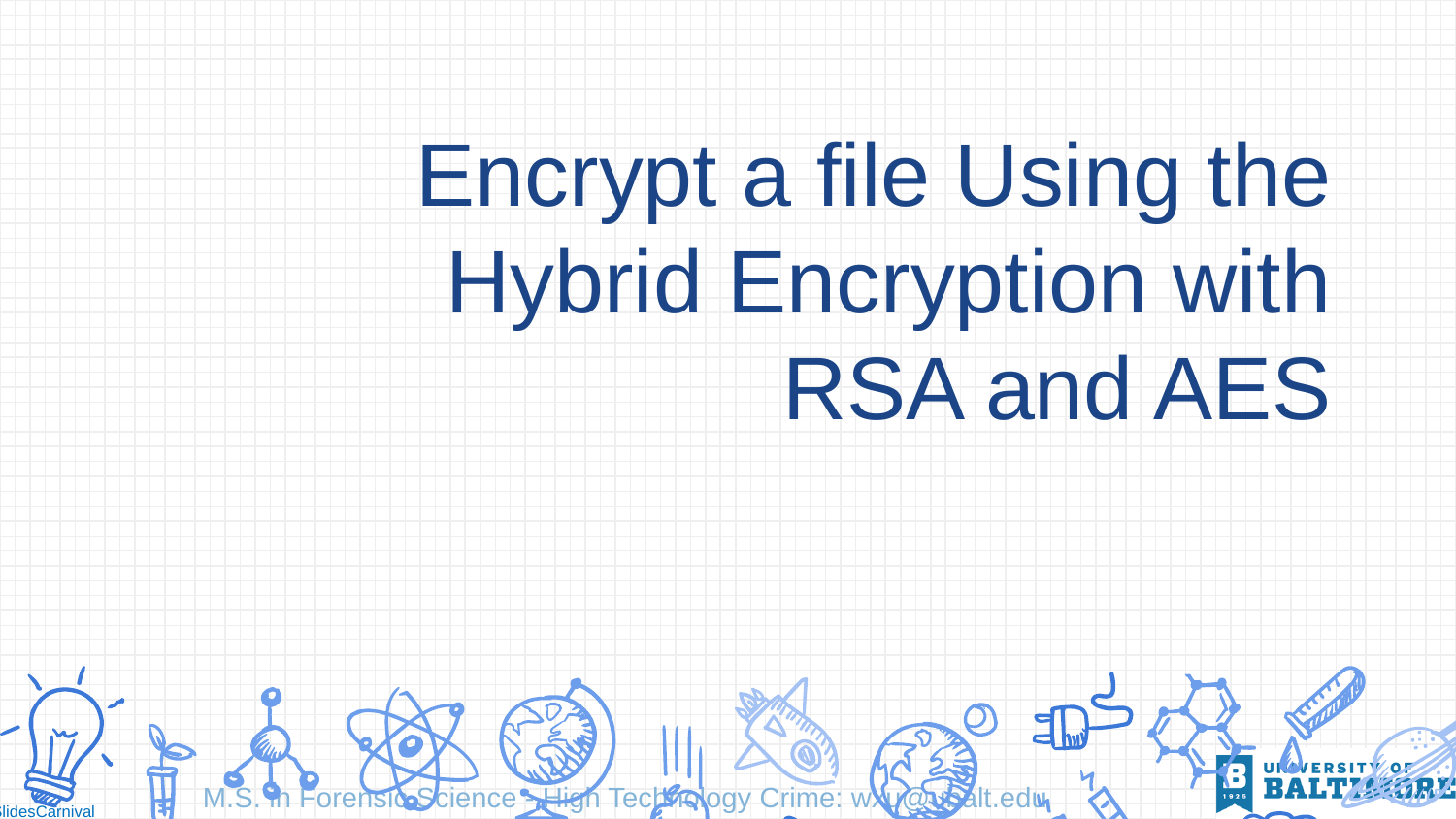

# Encrypt a file Using the Hybrid Encryption with RSA and AES